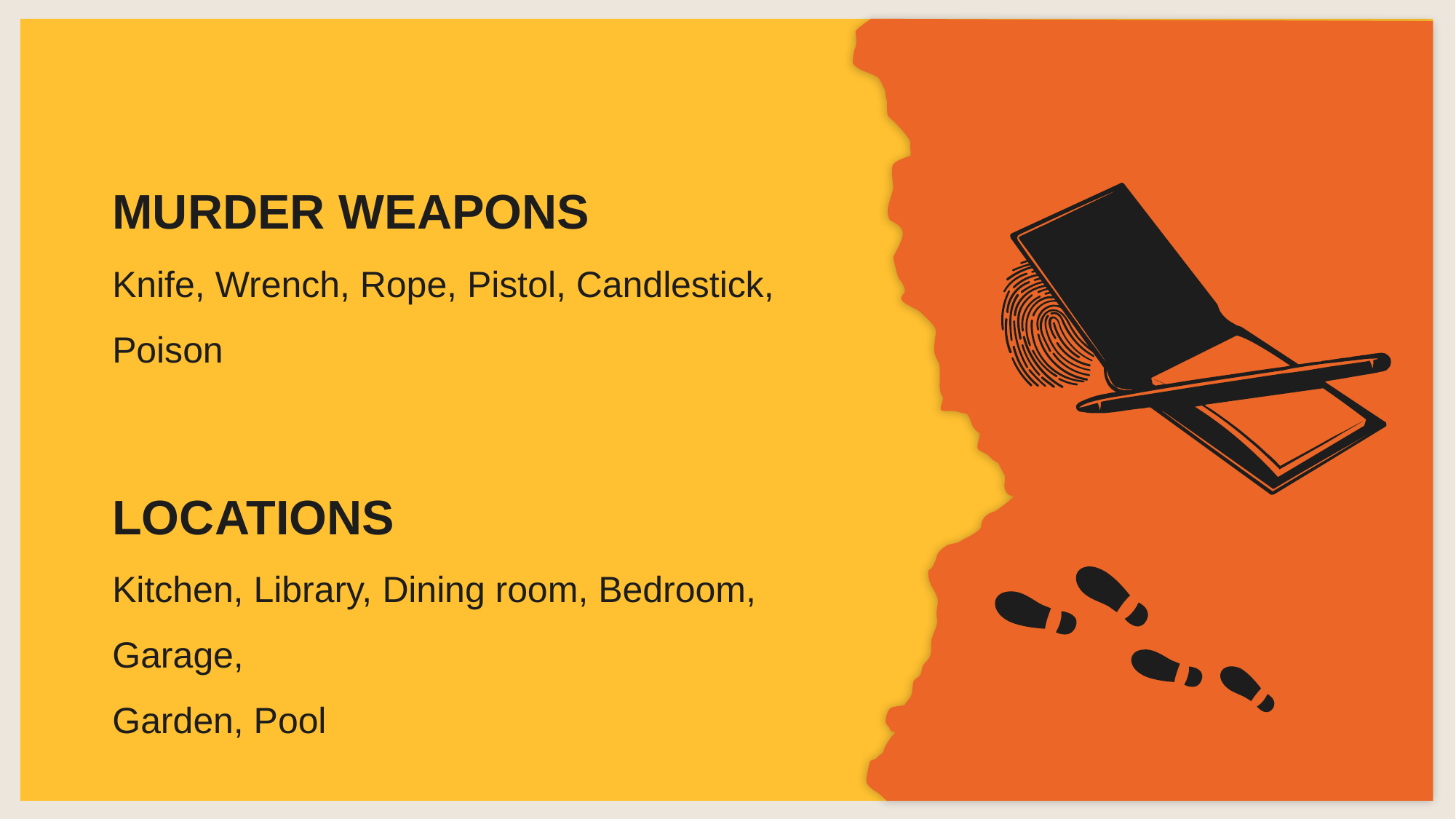

# MURDER WEAPONS Knife, Wrench, Rope, Pistol, Candlestick, Poison LOCATIONS Kitchen, Library, Dining room, Bedroom, Garage, Garden, Pool